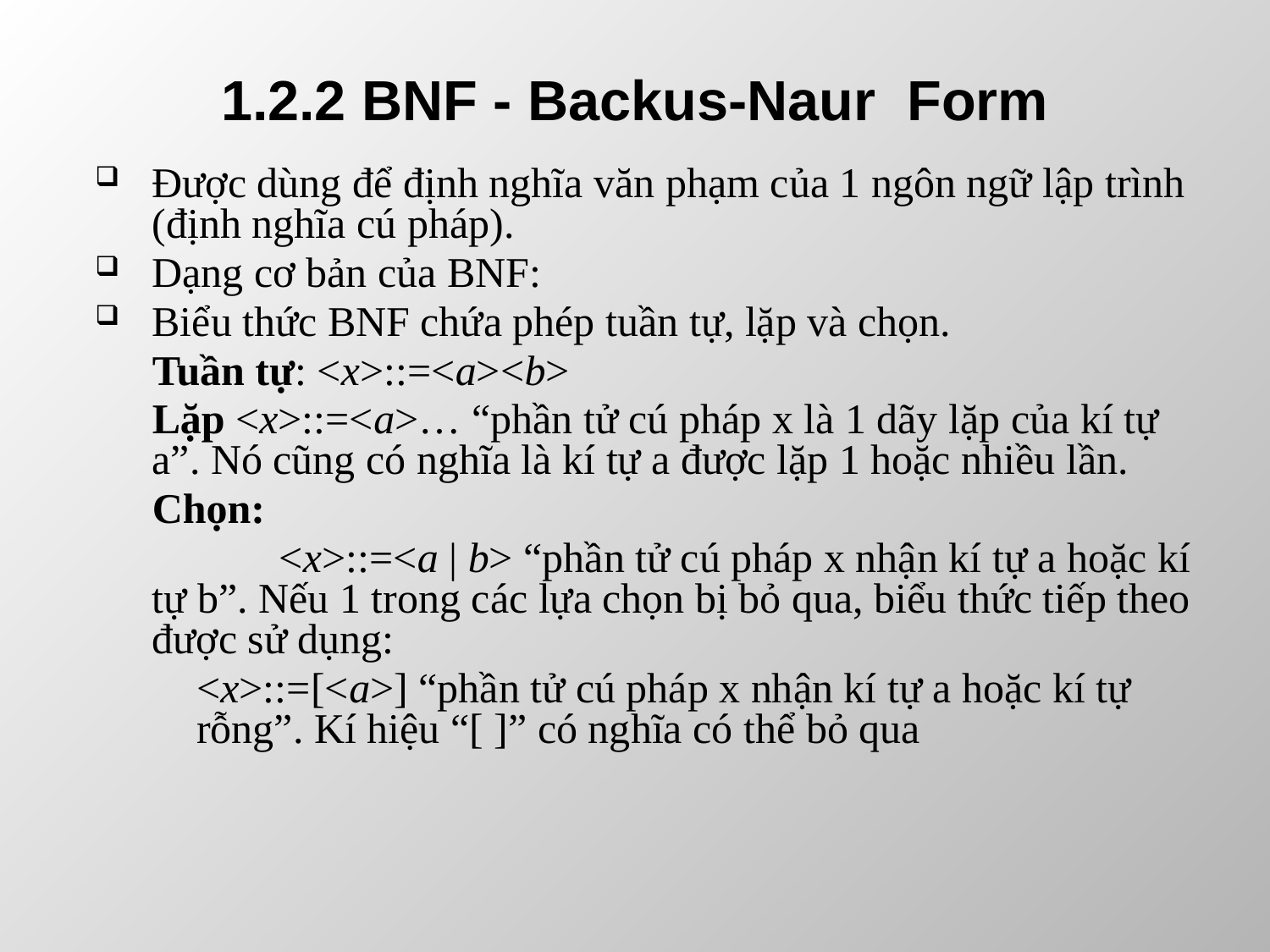

# 1.2.2 BNF - Backus-Naur  Form
Được dùng để định nghĩa văn phạm của 1 ngôn ngữ lập trình (định nghĩa cú pháp).
Dạng cơ bản của BNF:
Biểu thức BNF chứa phép tuần tự, lặp và chọn.
	Tuần tự: <x>::=<a><b>
	Lặp <x>::=<a>… “phần tử cú pháp x là 1 dãy lặp của kí tự a”. Nó cũng có nghĩa là kí tự a được lặp 1 hoặc nhiều lần.
	Chọn:
		<x>::=<a | b> “phần tử cú pháp x nhận kí tự a hoặc kí tự b”. Nếu 1 trong các lựa chọn bị bỏ qua, biểu thức tiếp theo được sử dụng:
	<x>::=[<a>] “phần tử cú pháp x nhận kí tự a hoặc kí tự rỗng”. Kí hiệu “[ ]” có nghĩa có thể bỏ qua